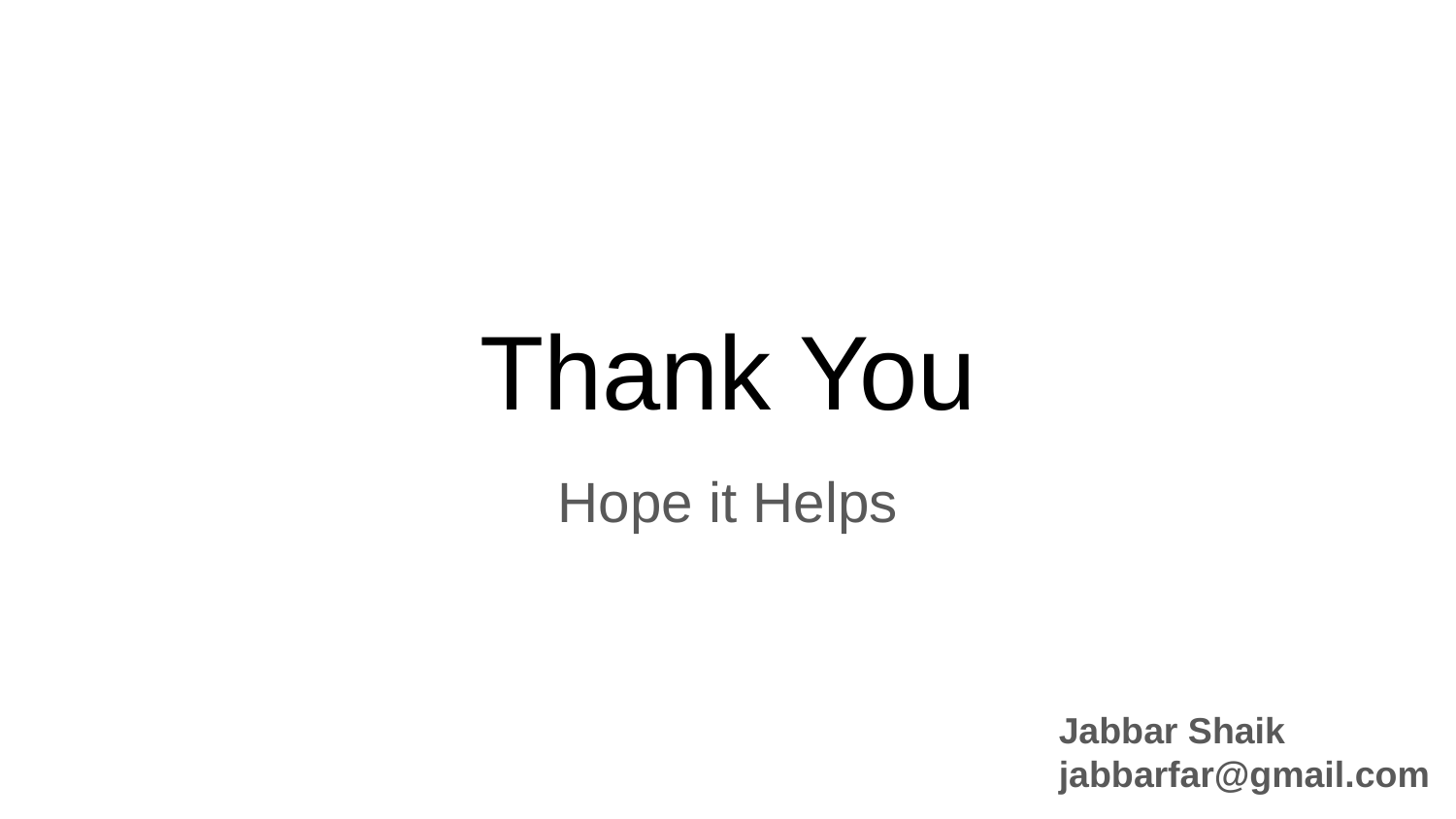

# Thank You
Hope it Helps
Jabbar Shaik
jabbarfar@gmail.com